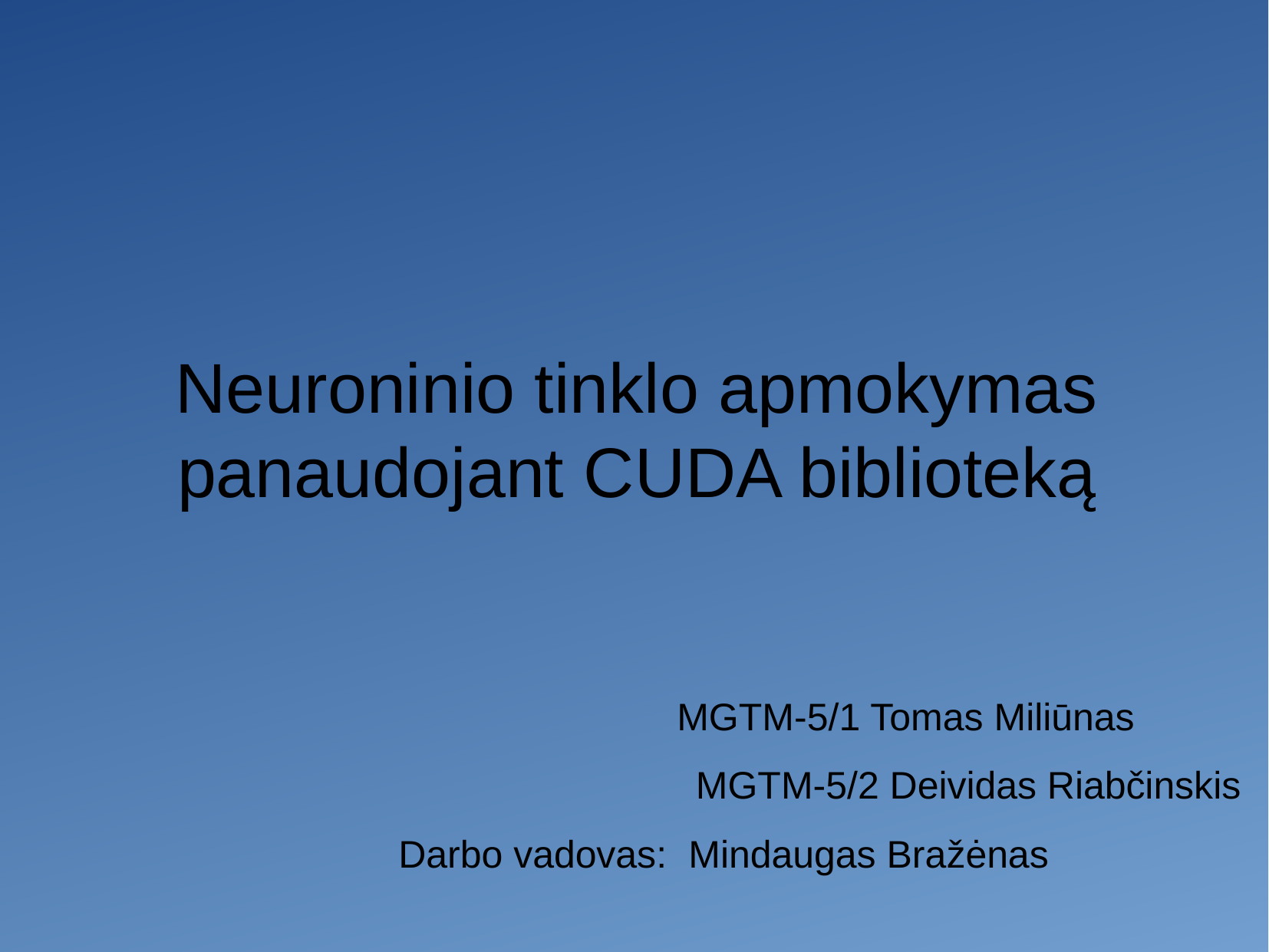

Neuroninio tinklo apmokymas panaudojant CUDA biblioteką
                    MGTM-5/1 Tomas Miliūnas
MGTM-5/2 Deividas Riabčinskis
Darbo vadovas:  Mindaugas Bražėnas